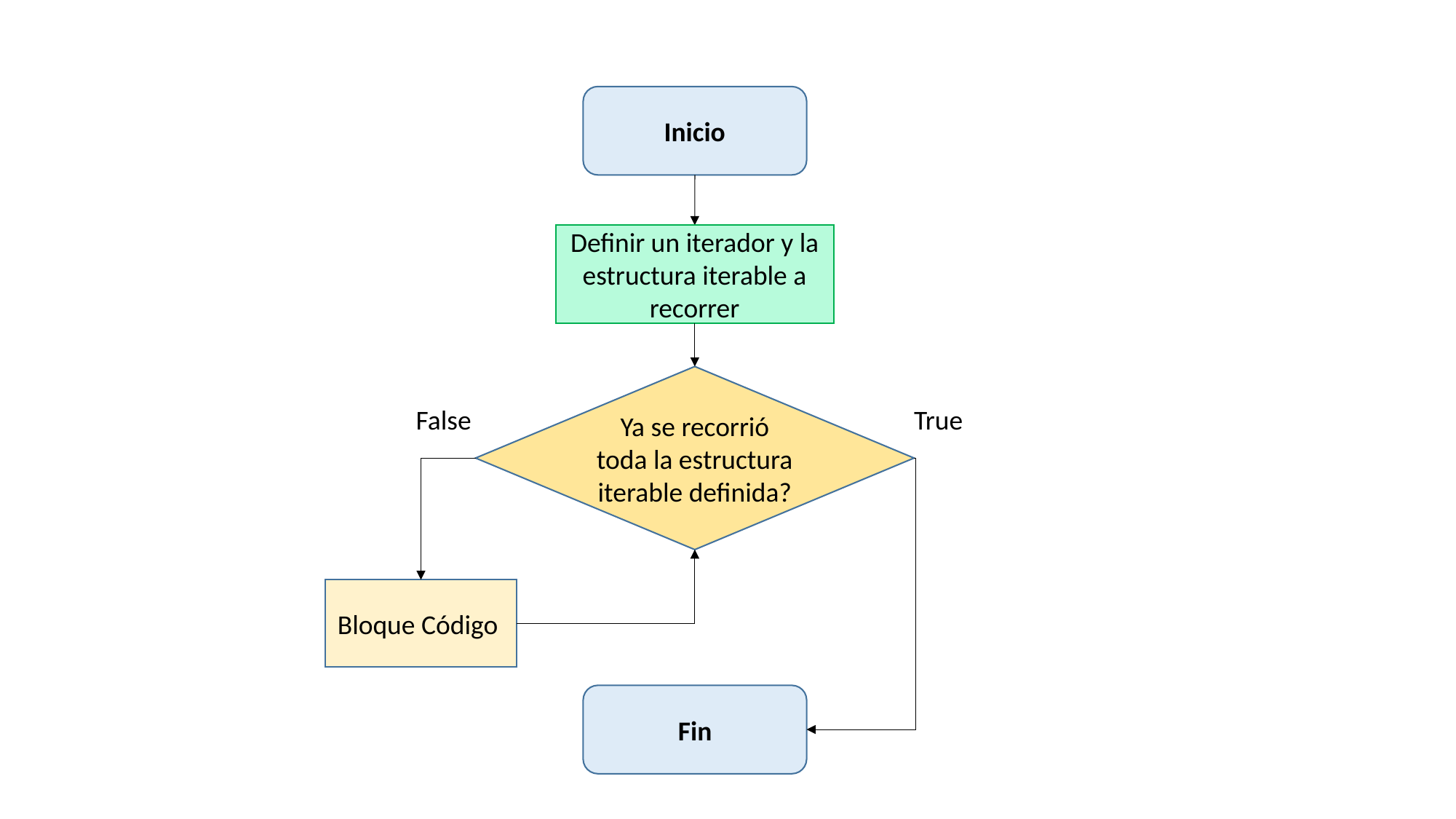

Inicio
Definir un iterador y la estructura iterable a recorrer
Ya se recorrió toda la estructura iterable definida?
False
True
Bloque Código
Fin